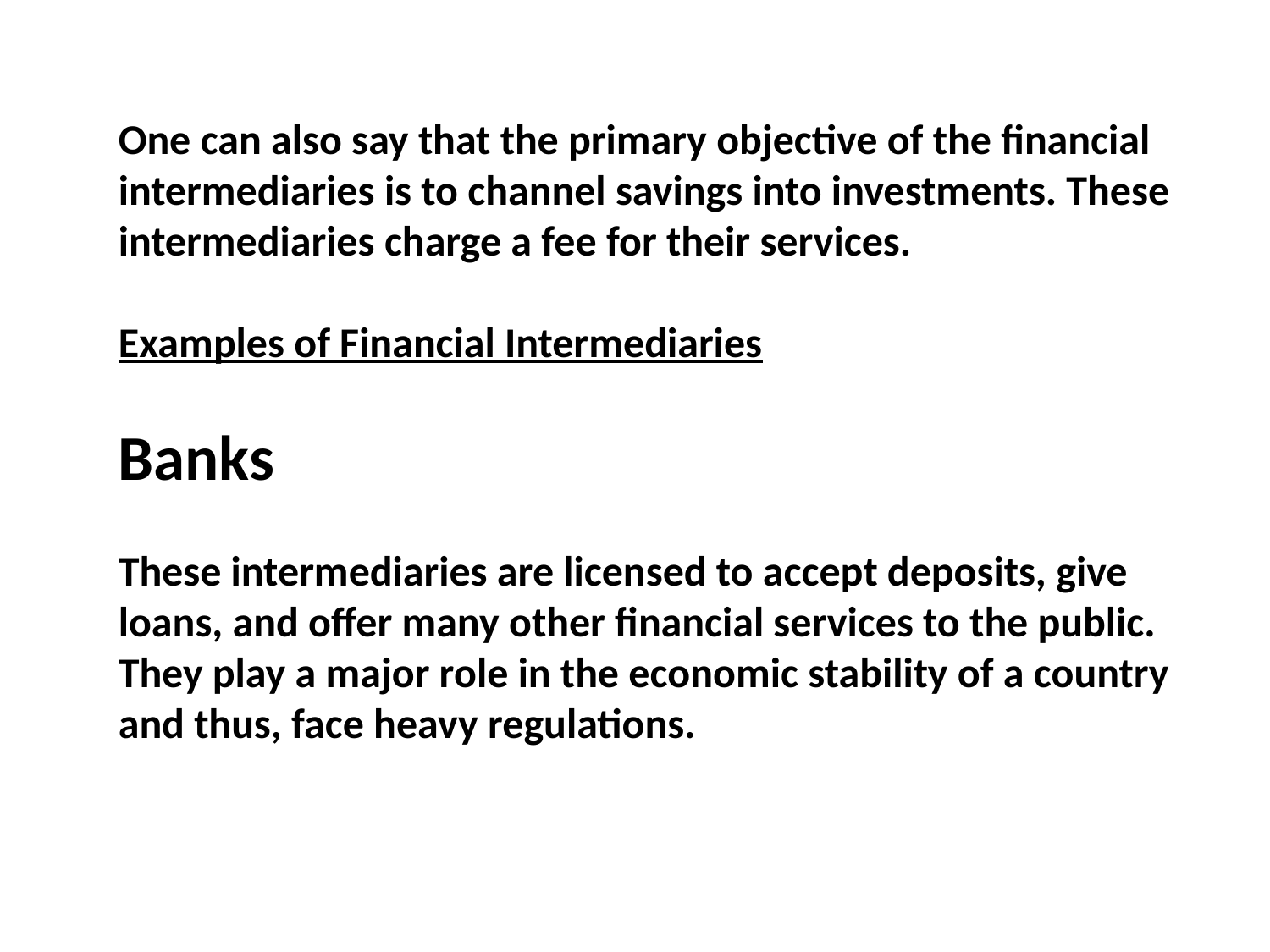

One can also say that the primary objective of the financial intermediaries is to channel savings into investments. These intermediaries charge a fee for their services.

Examples of Financial Intermediaries

Banks

These intermediaries are licensed to accept deposits, give loans, and offer many other financial services to the public. They play a major role in the economic stability of a country and thus, face heavy regulations.